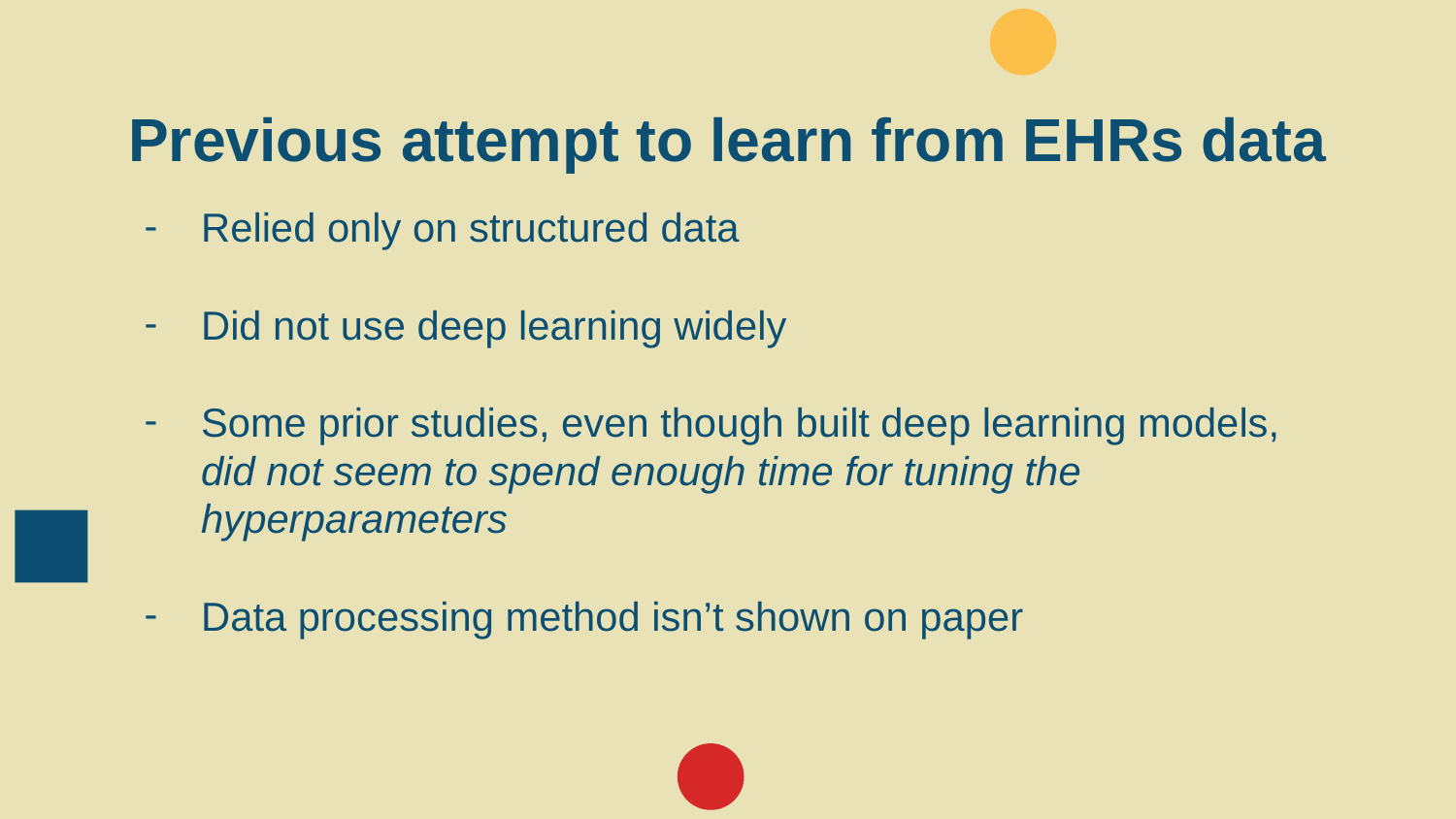

# Previous attempt to learn from EHRs data
Relied only on structured data

Did not use deep learning widely

Some prior studies, even though built deep learning models, did not seem to spend enough time for tuning the hyperparameters

Data processing method isn’t shown on paper